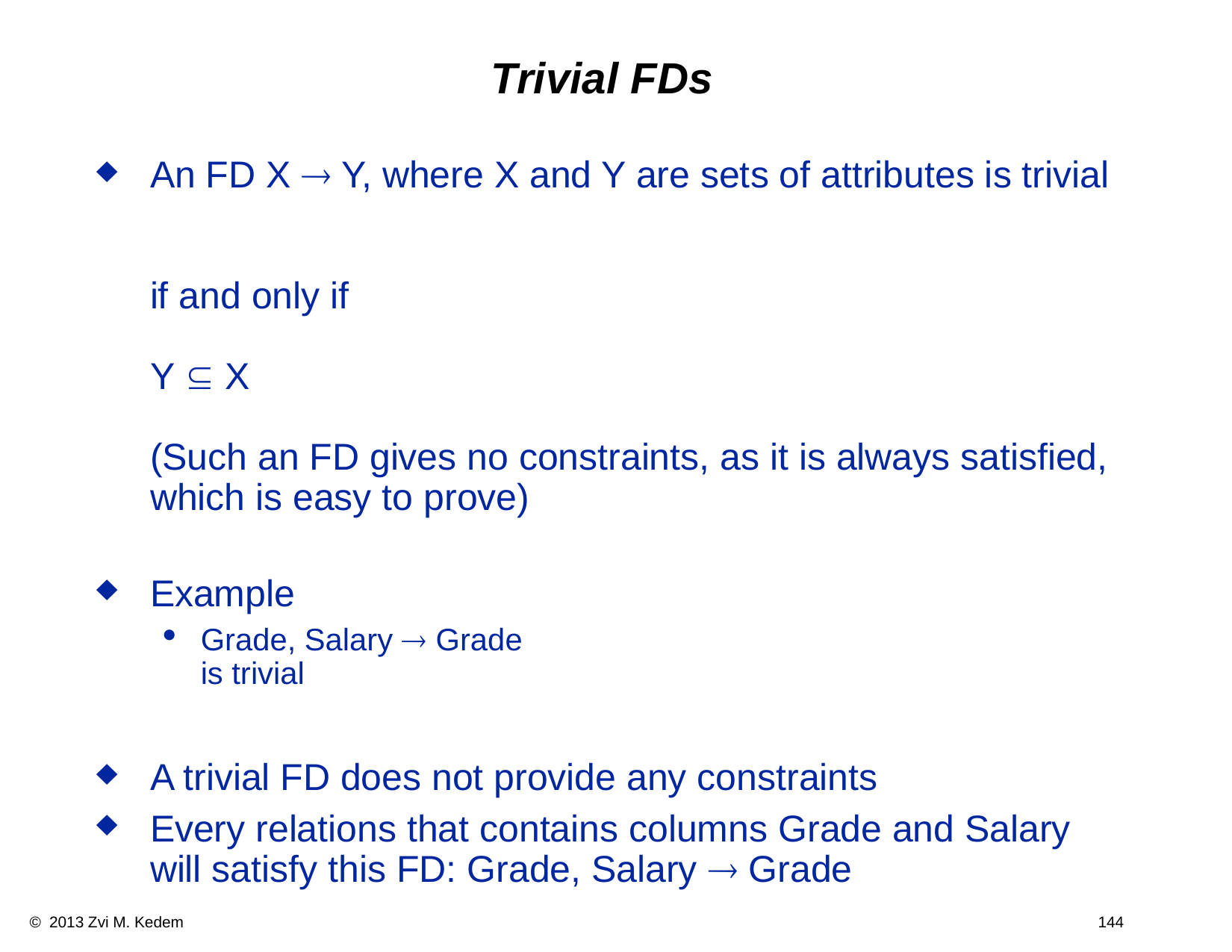

# Trivial FDs
An FD X → Y, where X and Y are sets of attributes is trivial
if and only if
Y ⊆ X
(Such an FD gives no constraints, as it is always satisfied, which is easy to prove)
Example
Grade, Salary → Grade
is trivial

A trivial FD does not provide any constraints
Every relations that contains columns Grade and Salary will satisfy this FD: Grade, Salary → Grade